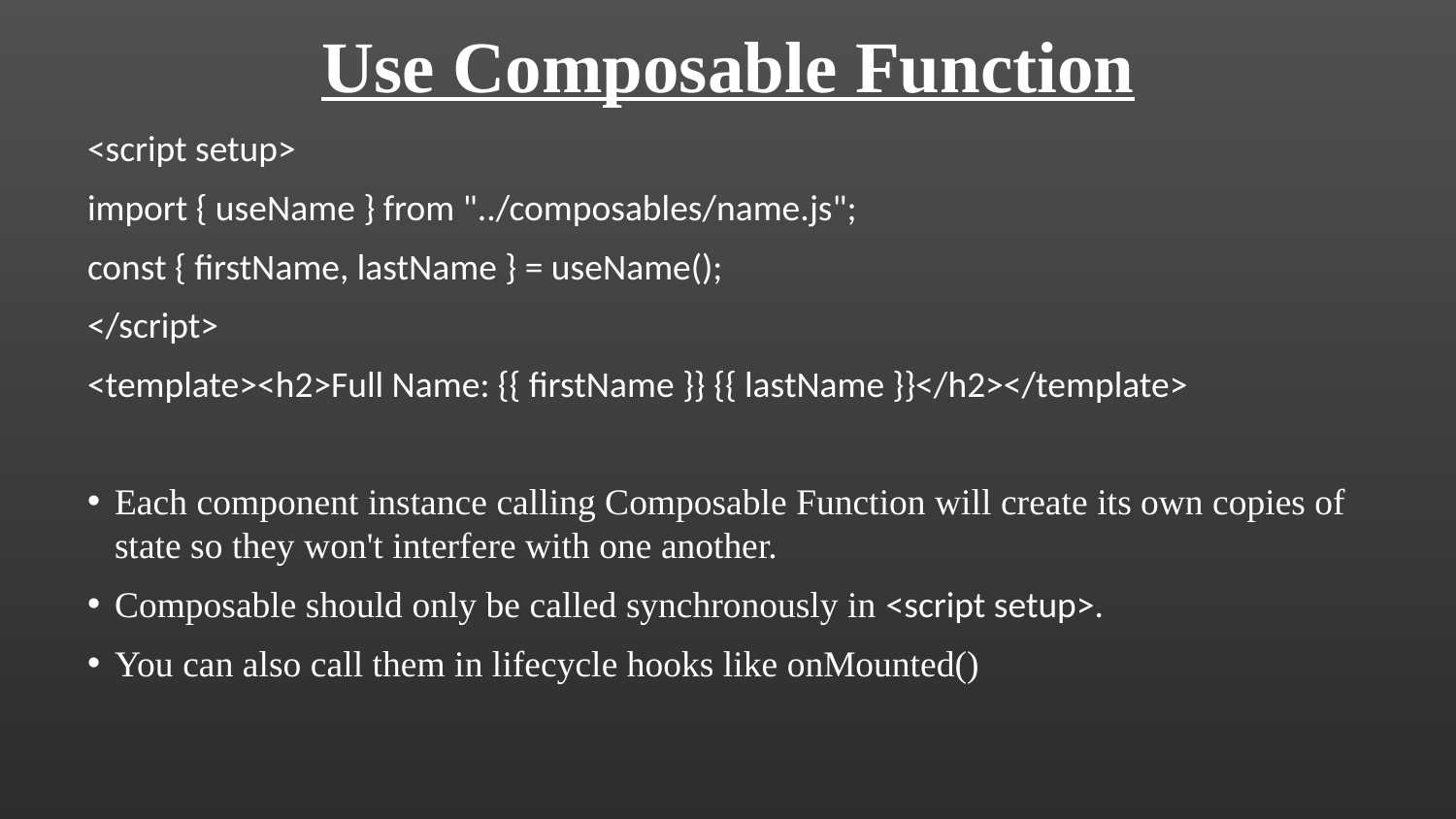

Use Composable Function
<script setup>
import { useName } from "../composables/name.js";
const { firstName, lastName } = useName();
</script>
<template><h2>Full Name: {{ firstName }} {{ lastName }}</h2></template>

Each component instance calling Composable Function will create its own copies of state so they won't interfere with one another.
Composable should only be called synchronously in <script setup>.
You can also call them in lifecycle hooks like onMounted()